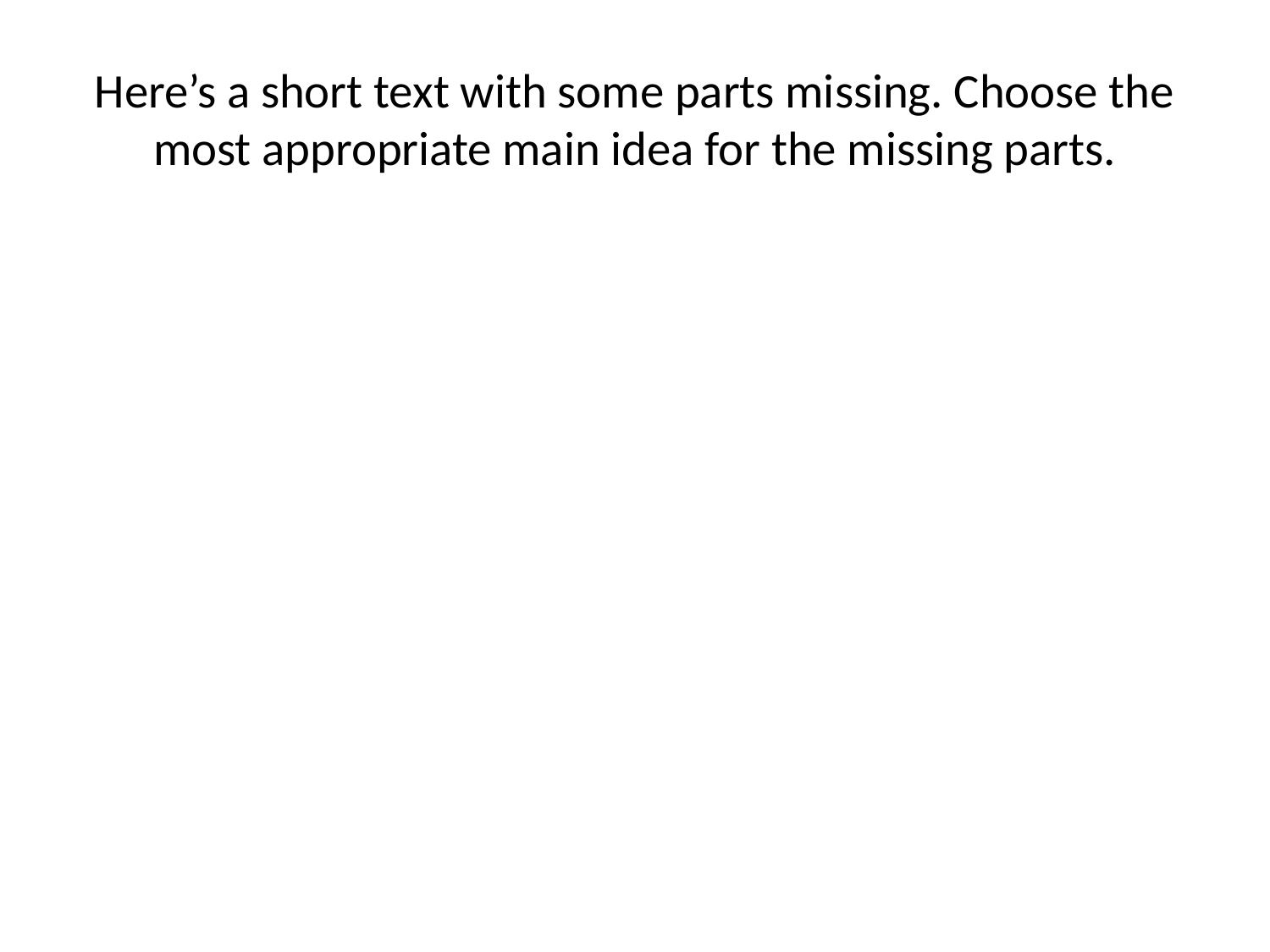

# Here’s a short text with some parts missing. Choose the most appropriate main idea for the missing parts.